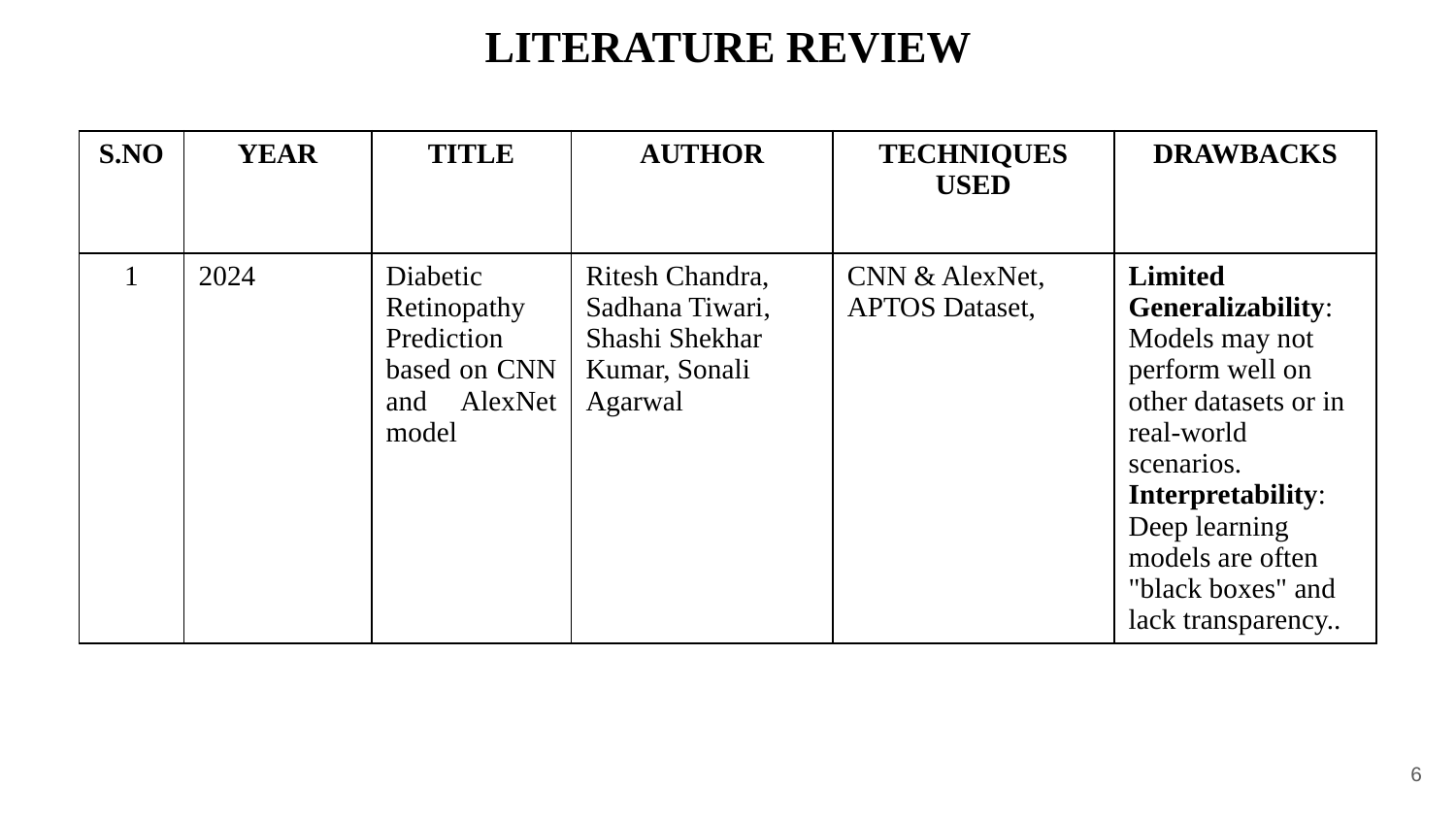

# LITERATURE REVIEW
| S.NO | YEAR | TITLE | AUTHOR | TECHNIQUES USED | DRAWBACKS |
| --- | --- | --- | --- | --- | --- |
| 1 | 2024 | Diabetic Retinopathy Prediction based on CNN and AlexNet model | Ritesh Chandra, Sadhana Tiwari, Shashi Shekhar Kumar, Sonali Agarwal | CNN & AlexNet, APTOS Dataset, | Limited Generalizability: Models may not perform well on other datasets or in real-world scenarios. Interpretability: Deep learning models are often "black boxes" and lack transparency.. |
6